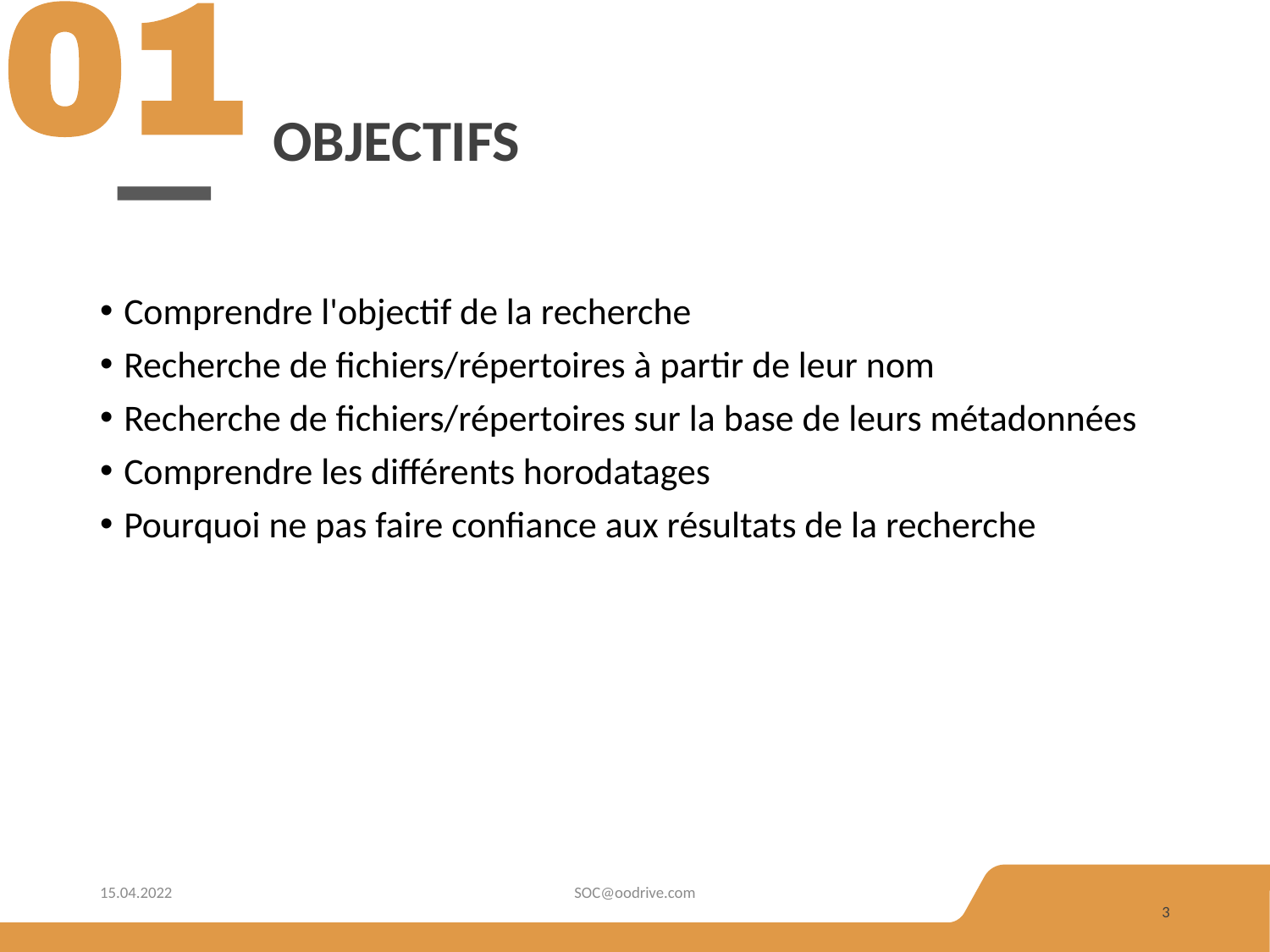

01
# objectifs
Comprendre l'objectif de la recherche
Recherche de fichiers/répertoires à partir de leur nom
Recherche de fichiers/répertoires sur la base de leurs métadonnées
Comprendre les différents horodatages
Pourquoi ne pas faire confiance aux résultats de la recherche
15.04.2022
SOC@oodrive.com
3